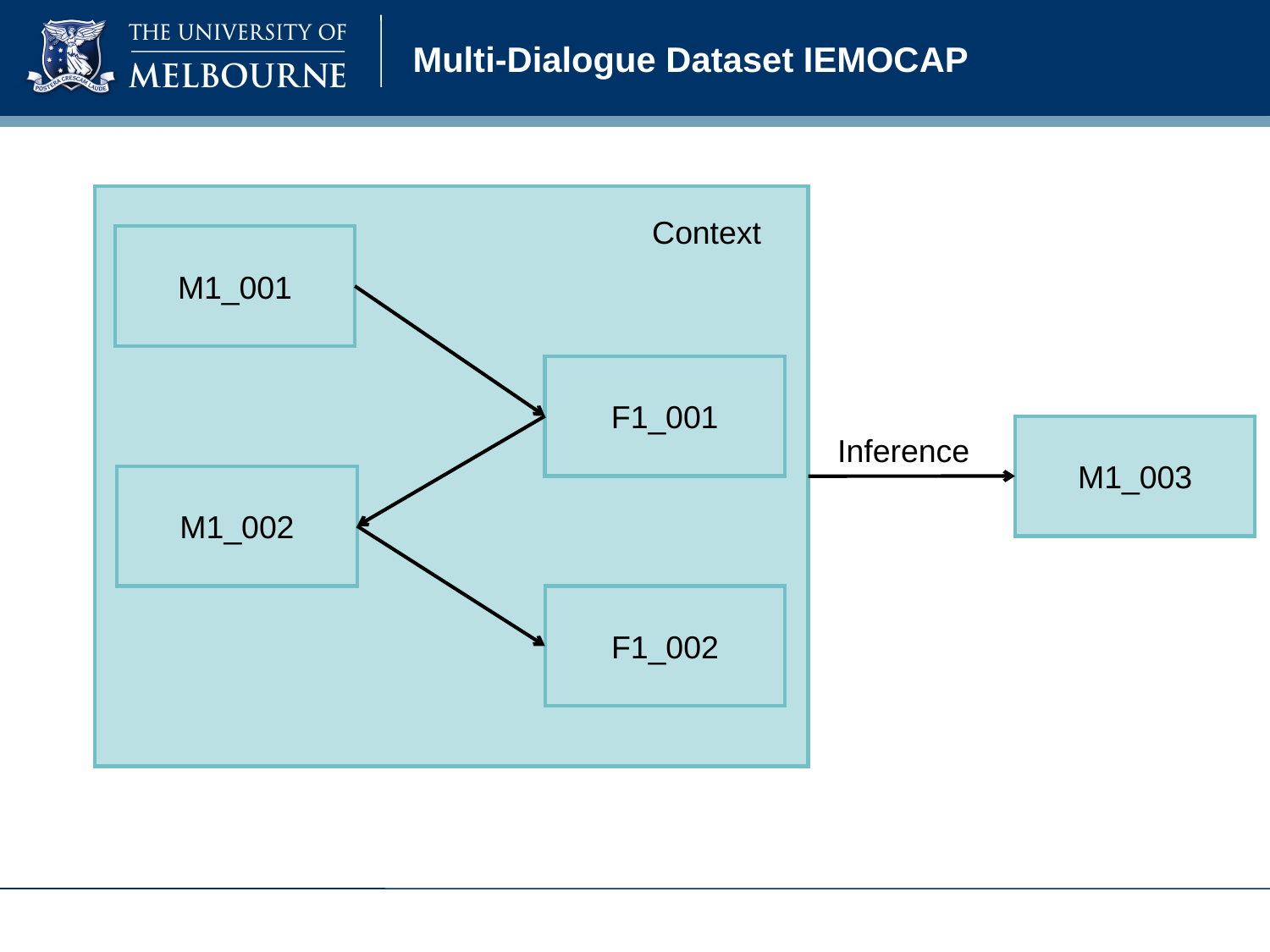

Multi-Dialogue Dataset IEMOCAP

Context
M1_001
F1_001
M1_003
Inference
M1_002
F1_002